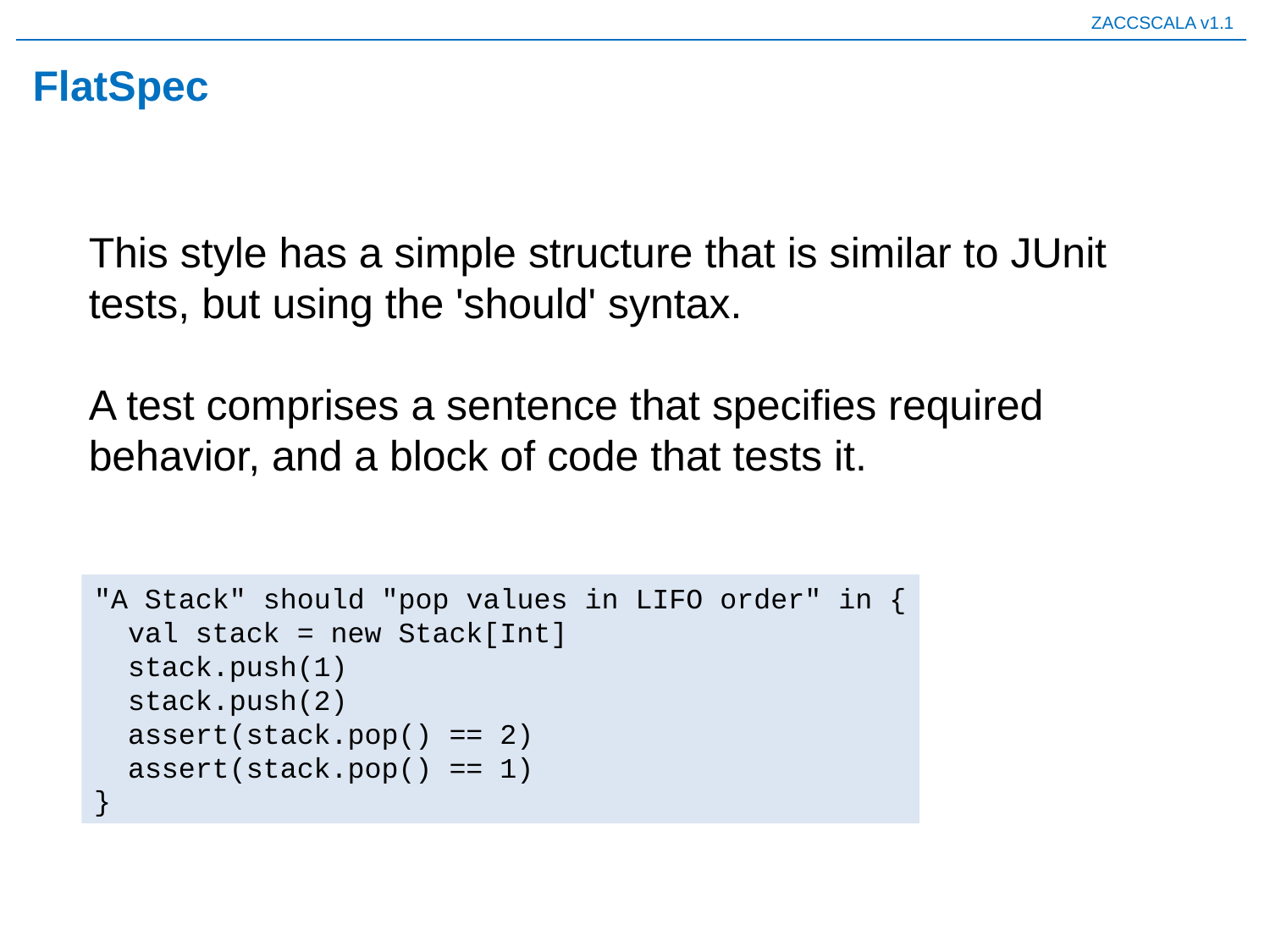

# FlatSpec
This style has a simple structure that is similar to JUnit tests, but using the 'should' syntax.

A test comprises a sentence that specifies required behavior, and a block of code that tests it.
"A Stack" should "pop values in LIFO order" in {
  val stack = new Stack[Int]
  stack.push(1)
  stack.push(2)
  assert(stack.pop() == 2)
  assert(stack.pop() == 1)
}